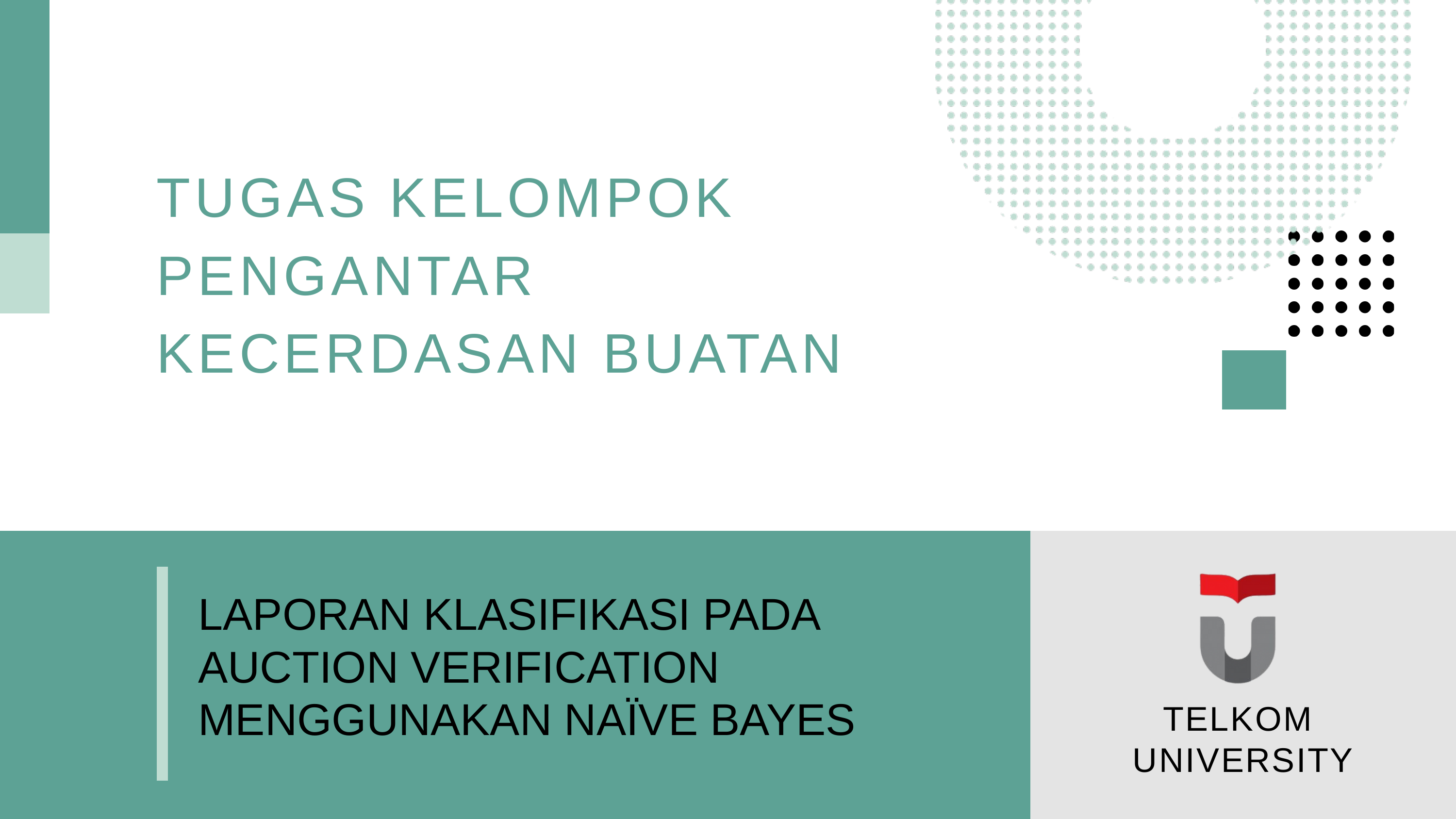

TUGAS KELOMPOK
PENGANTAR KECERDASAN BUATAN

LAPORAN KLASIFIKASI PADA AUCTION VERIFICATION MENGGUNAKAN NAÏVE BAYES
TELKOM
UNIVERSITY